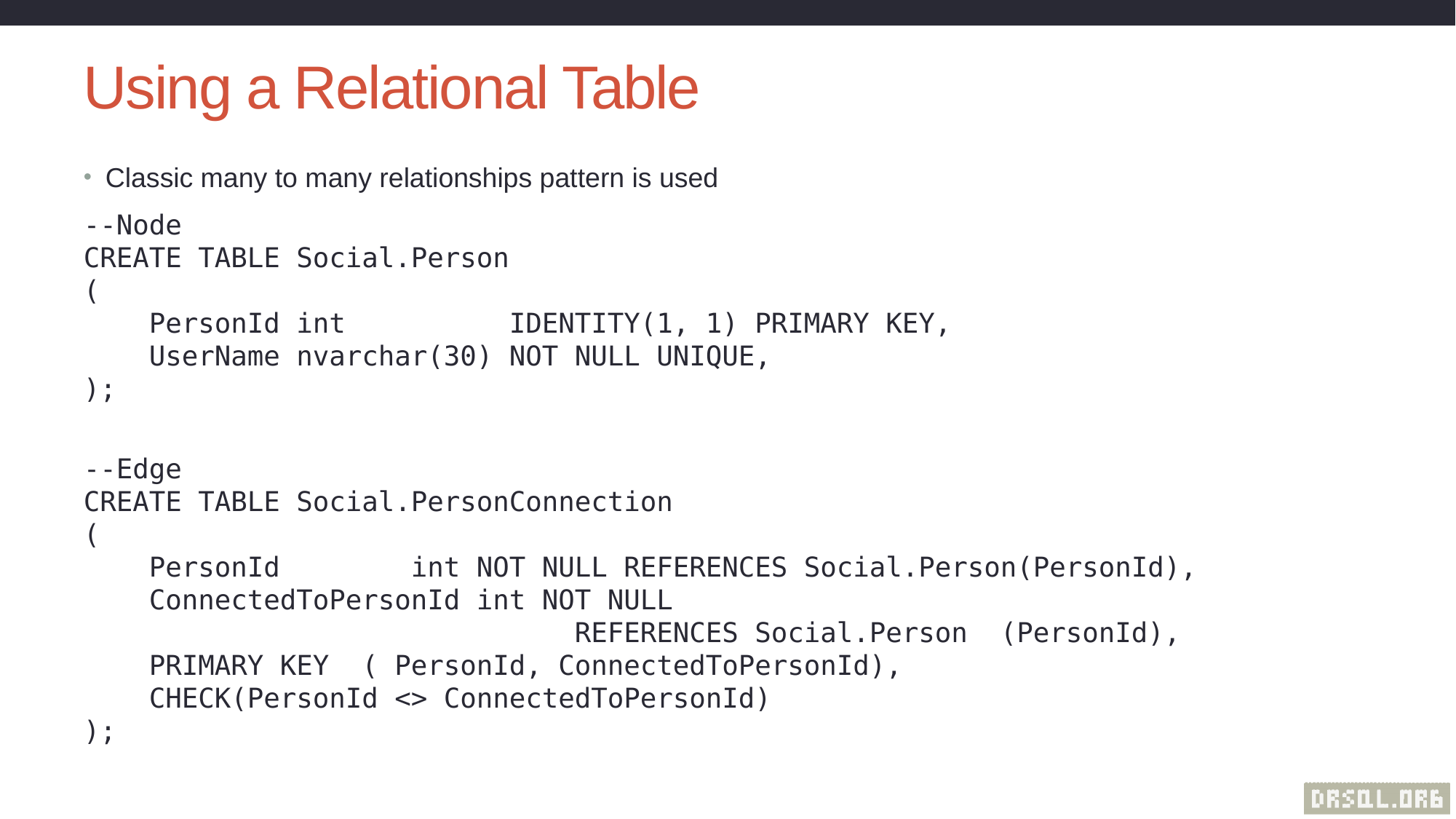

# Using a Relational Table
Classic many to many relationships pattern is used
--Node
CREATE TABLE Social.Person
(
    PersonId int          IDENTITY(1, 1) PRIMARY KEY,
    UserName nvarchar(30) NOT NULL UNIQUE,
);
--Edge
CREATE TABLE Social.PersonConnection
(
    PersonId        int NOT NULL REFERENCES Social.Person(PersonId),
    ConnectedToPersonId int NOT NULL
                              REFERENCES Social.Person  (PersonId),
    PRIMARY KEY  ( PersonId, ConnectedToPersonId),
    CHECK(PersonId <> ConnectedToPersonId)
);